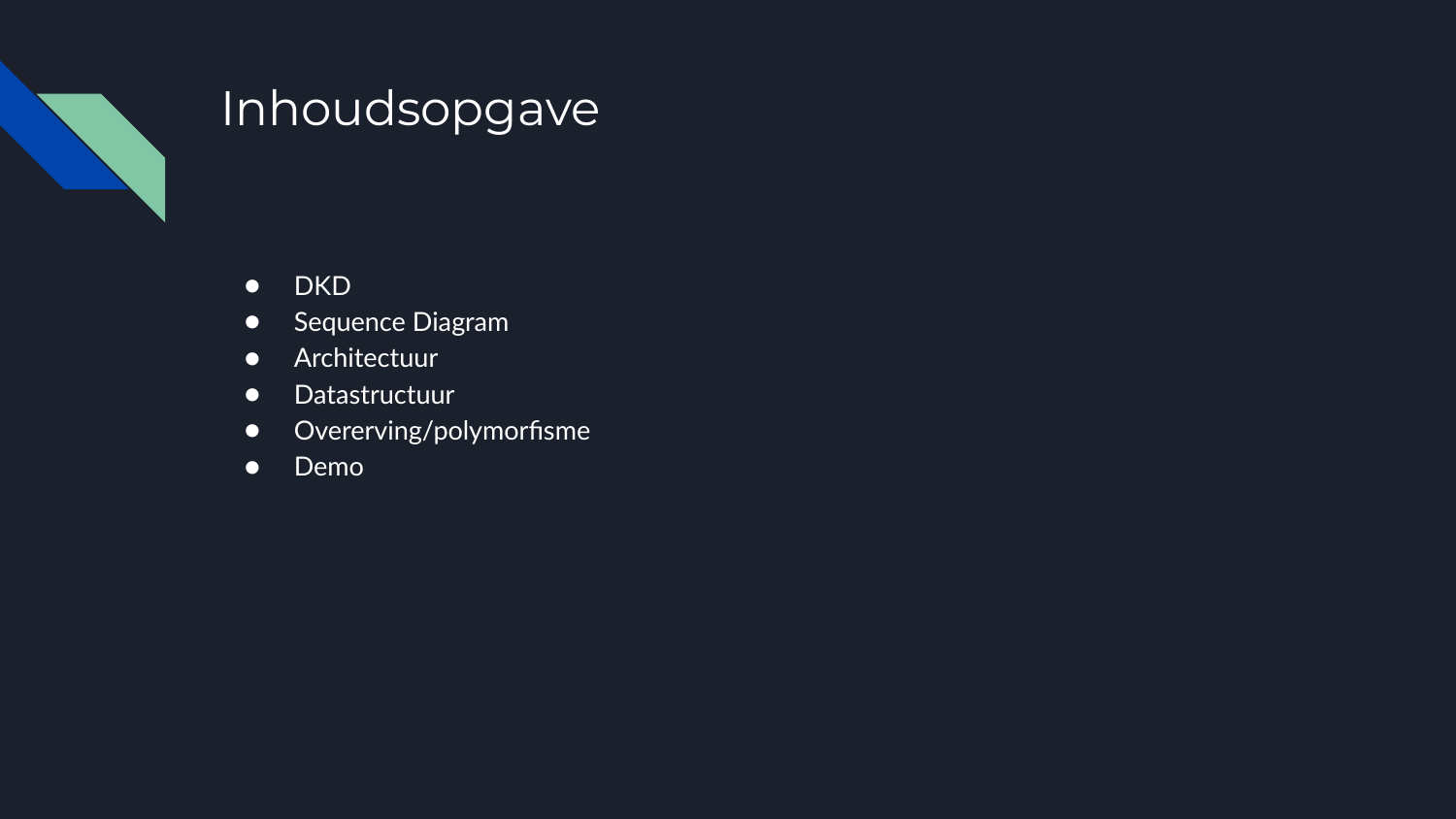

# Inhoudsopgave
DKD
Sequence Diagram
Architectuur
Datastructuur
Overerving/polymorfisme
Demo